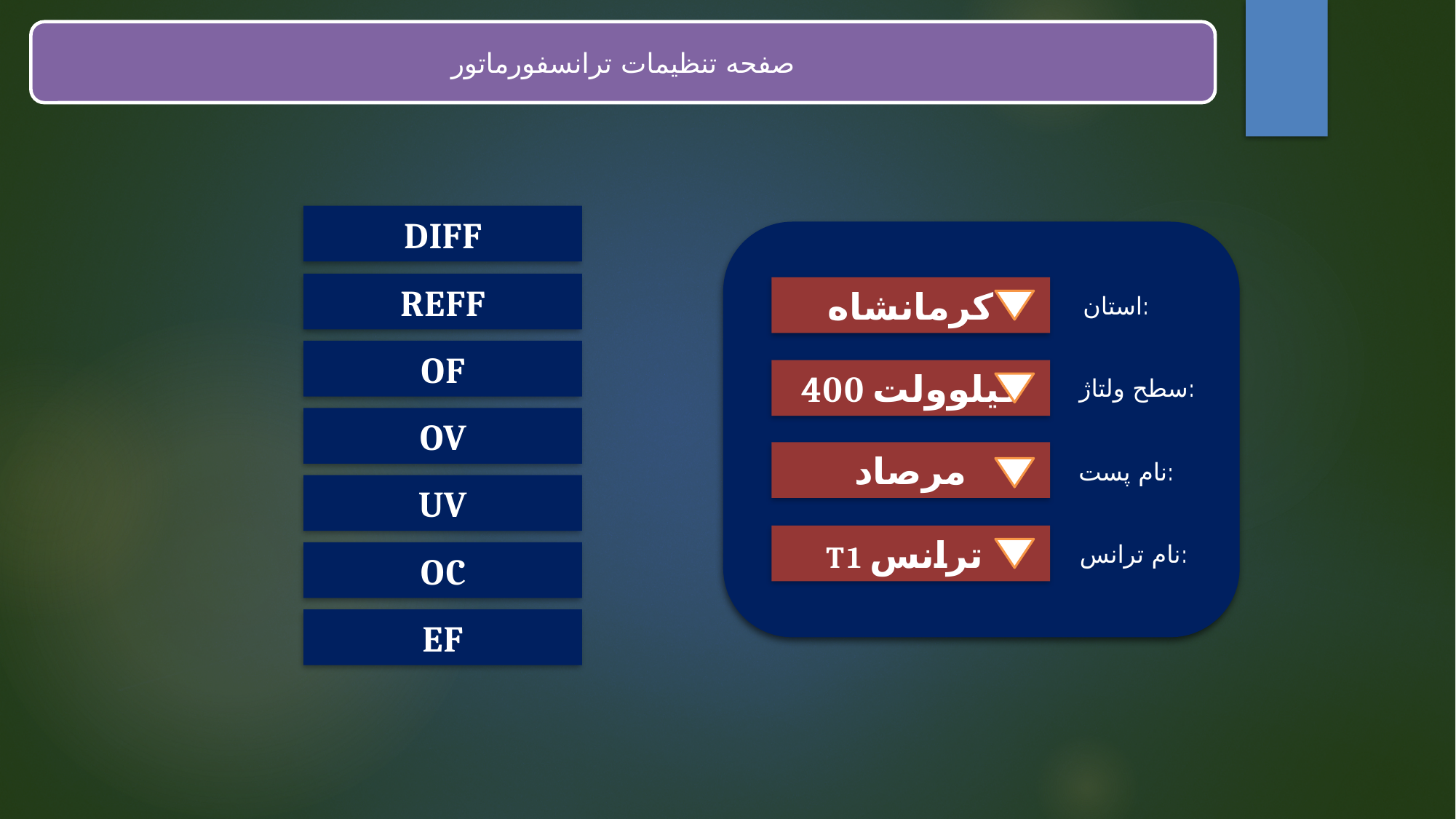

صفحه تنظیمات ترانسفورماتور
DIFF

REFF
کرمانشاه
استان:

OF
400 کیلوولت
سطح ولتاژ:

OV
مرصاد
نام پست:

UV
T1 ترانس
نام ترانس:

OC
EF